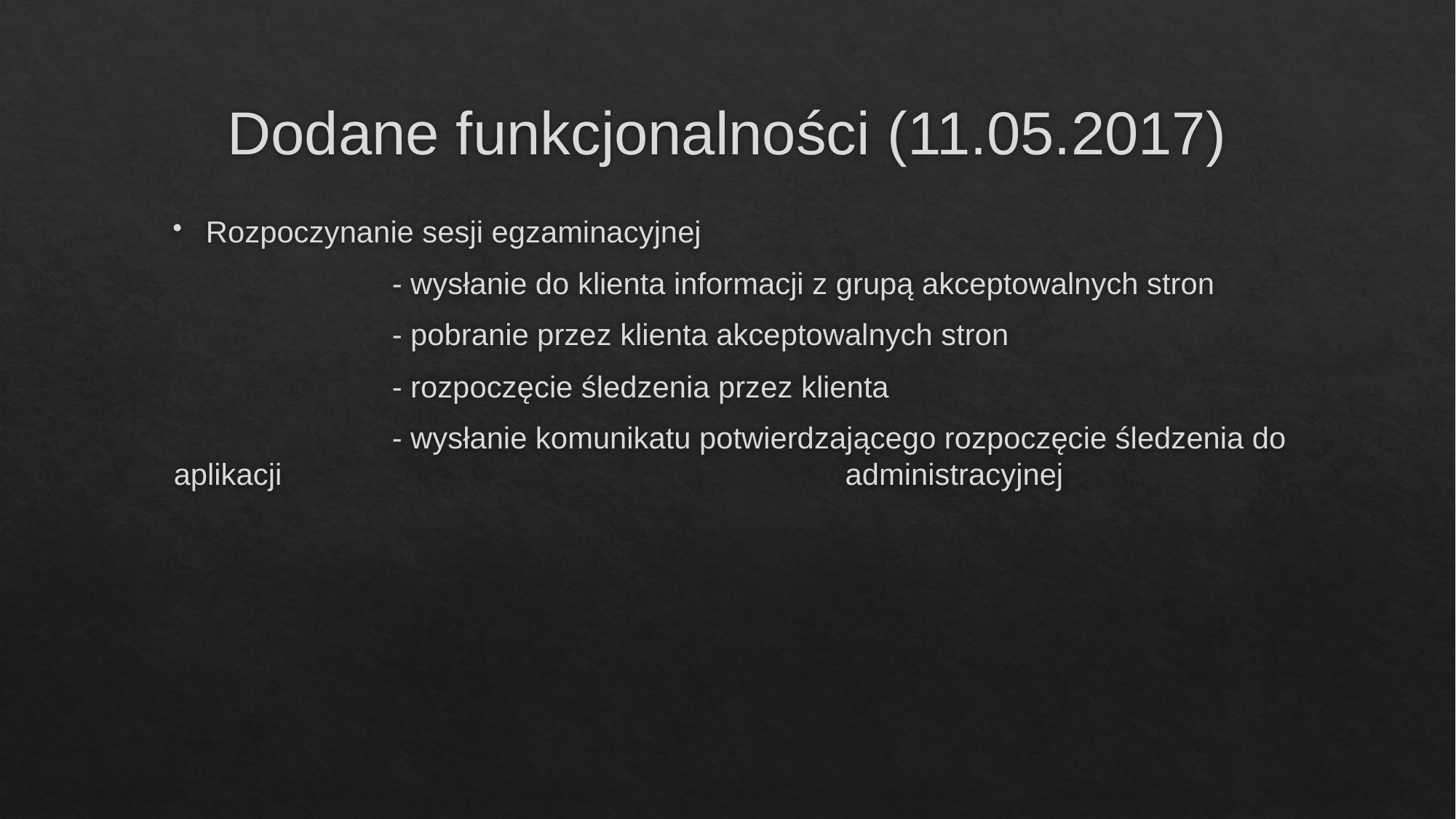

# Dodane funkcjonalności (11.05.2017)
Rozpoczynanie sesji egzaminacyjnej
		- wysłanie do klienta informacji z grupą akceptowalnych stron
		- pobranie przez klienta akceptowalnych stron
		- rozpoczęcie śledzenia przez klienta
		- wysłanie komunikatu potwierdzającego rozpoczęcie śledzenia do aplikacji 			          		  administracyjnej